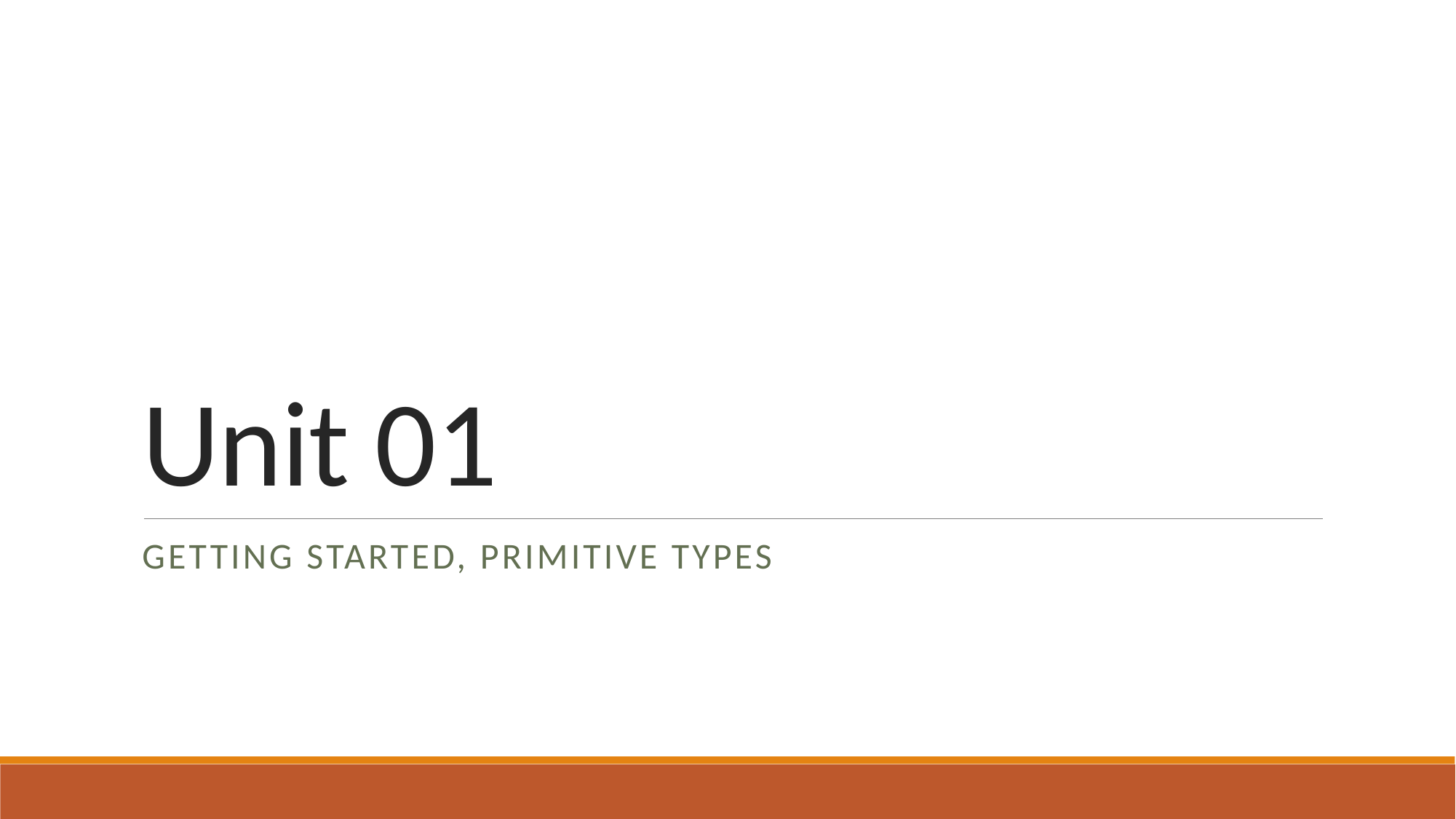

# Unit 01
Getting Started, Primitive Types